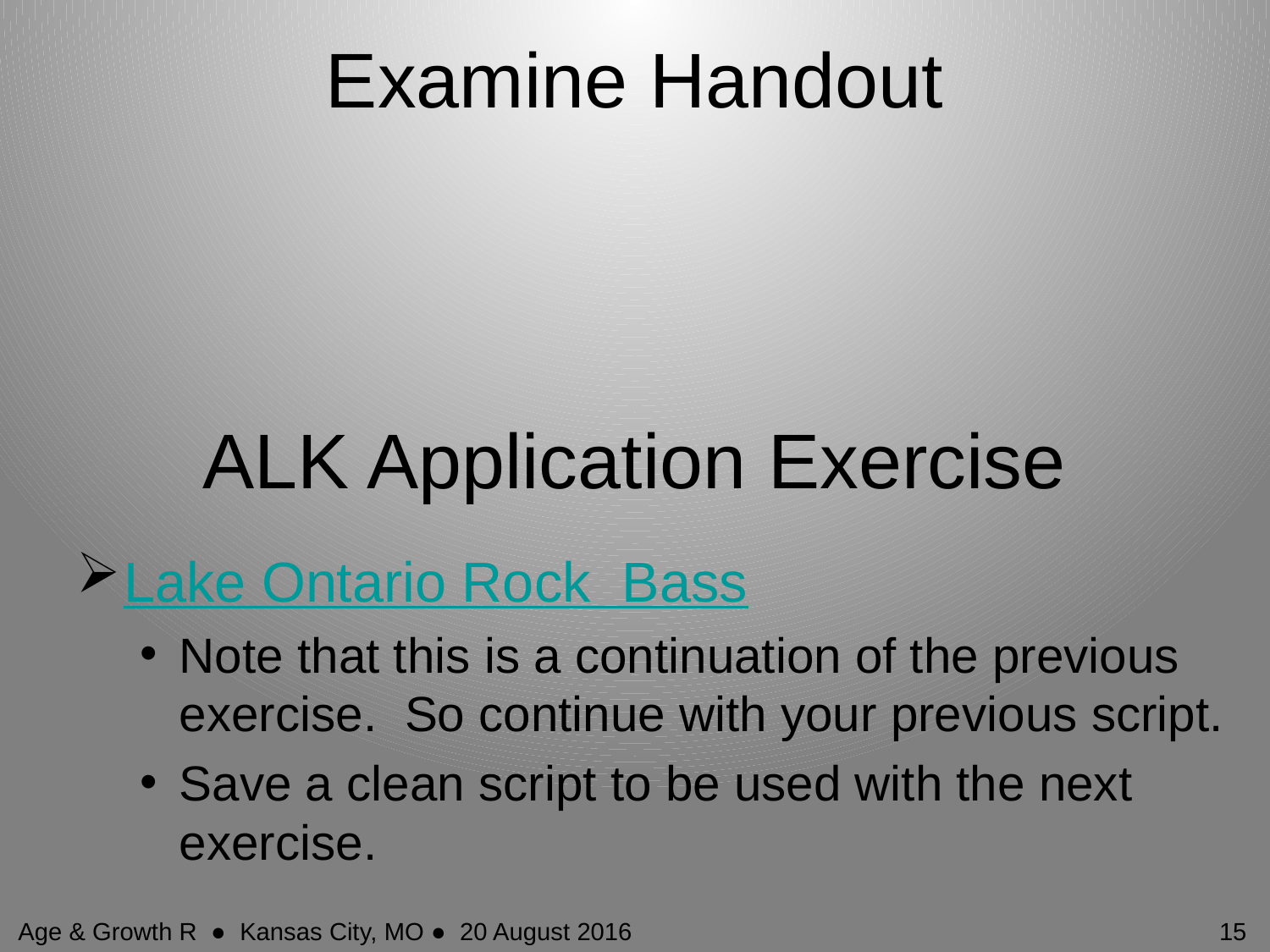

# Examine Handout
ALK Application Exercise
Lake Ontario Rock  Bass
Note that this is a continuation of the previous exercise.  So continue with your previous script.
Save a clean script to be used with the next exercise.
Age & Growth R  ●  Kansas City, MO ●  20 August 2016
15